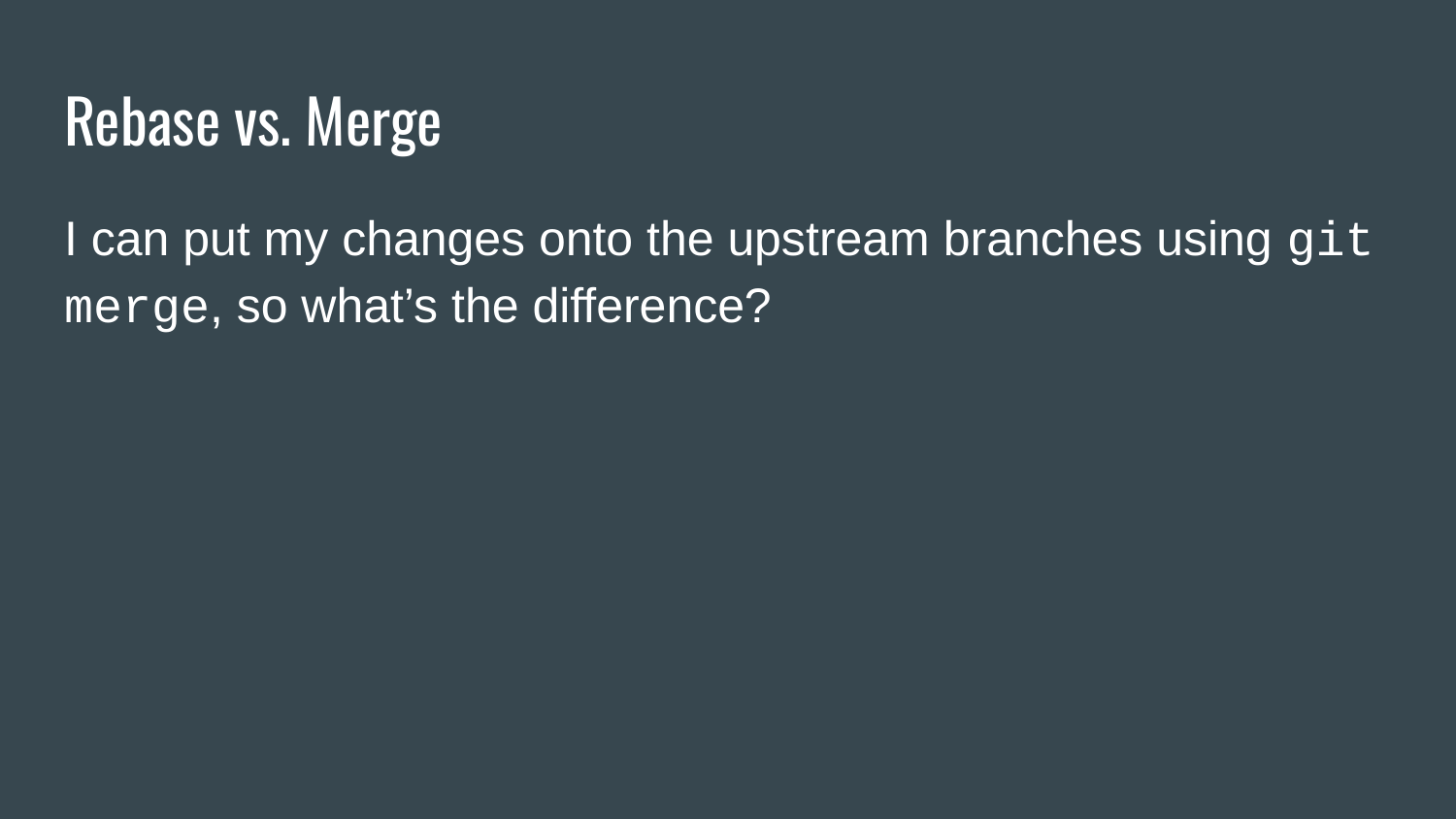

# Rebase vs. Merge
I can put my changes onto the upstream branches using git merge, so what’s the difference?